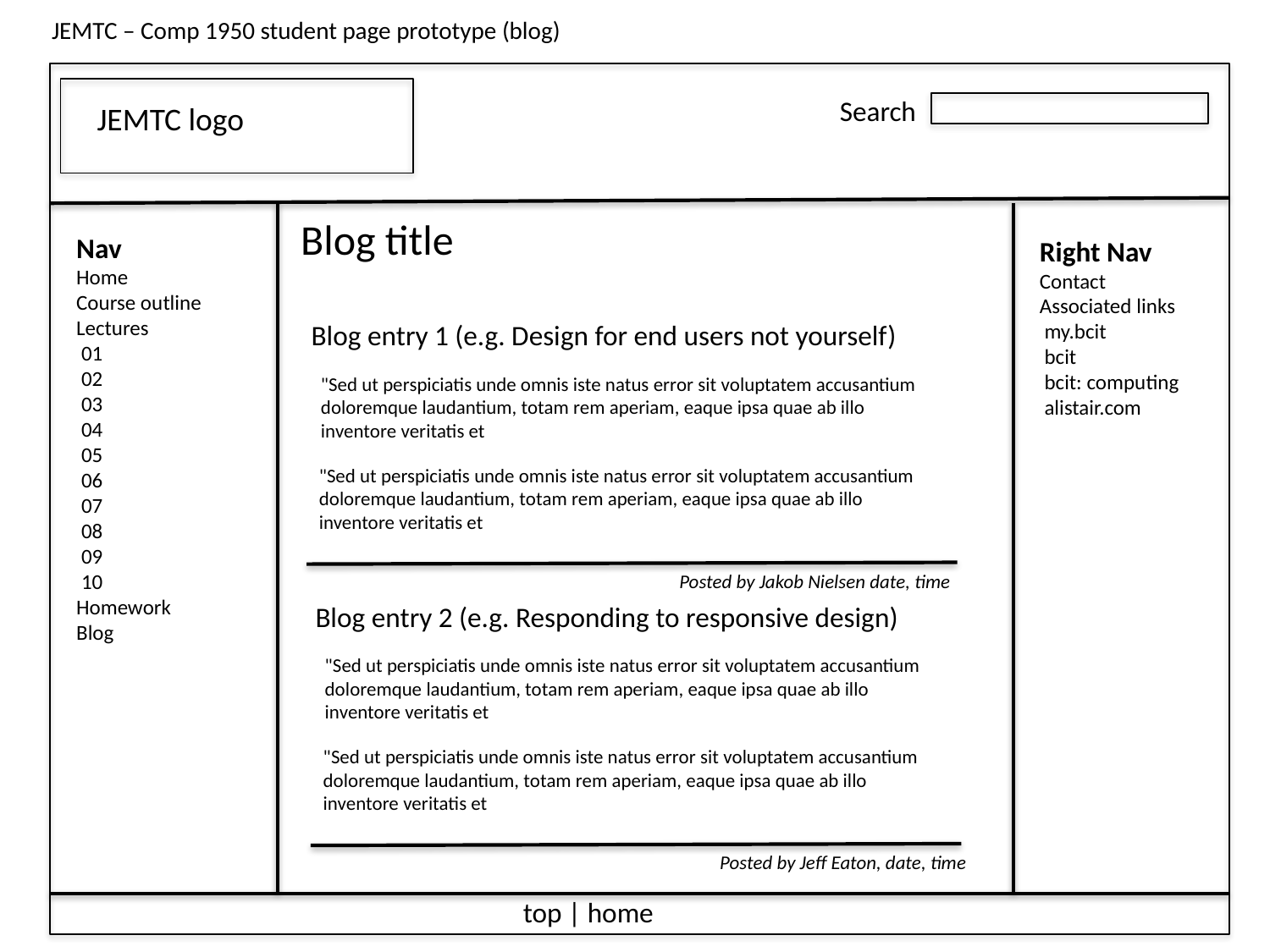

JEMTC – Comp 1950 student page prototype (blog)

Search
JEMTC logo

Blog title
Nav
Home
Course outline
Lectures
 01
 02
 03
 04
 05
 06
 07
 08
 09
 10
Homework
Blog
Right Nav
Contact
Associated links
 my.bcit
 bcit
 bcit: computing
 alistair.com
Blog entry 1 (e.g. Design for end users not yourself)
"Sed ut perspiciatis unde omnis iste natus error sit voluptatem accusantium doloremque laudantium, totam rem aperiam, eaque ipsa quae ab illo inventore veritatis et
"Sed ut perspiciatis unde omnis iste natus error sit voluptatem accusantium doloremque laudantium, totam rem aperiam, eaque ipsa quae ab illo inventore veritatis et
Posted by Jakob Nielsen date, time
Blog entry 2 (e.g. Responding to responsive design)
"Sed ut perspiciatis unde omnis iste natus error sit voluptatem accusantium doloremque laudantium, totam rem aperiam, eaque ipsa quae ab illo inventore veritatis et
"Sed ut perspiciatis unde omnis iste natus error sit voluptatem accusantium doloremque laudantium, totam rem aperiam, eaque ipsa quae ab illo inventore veritatis et
Posted by Jeff Eaton, date, time
 top | home